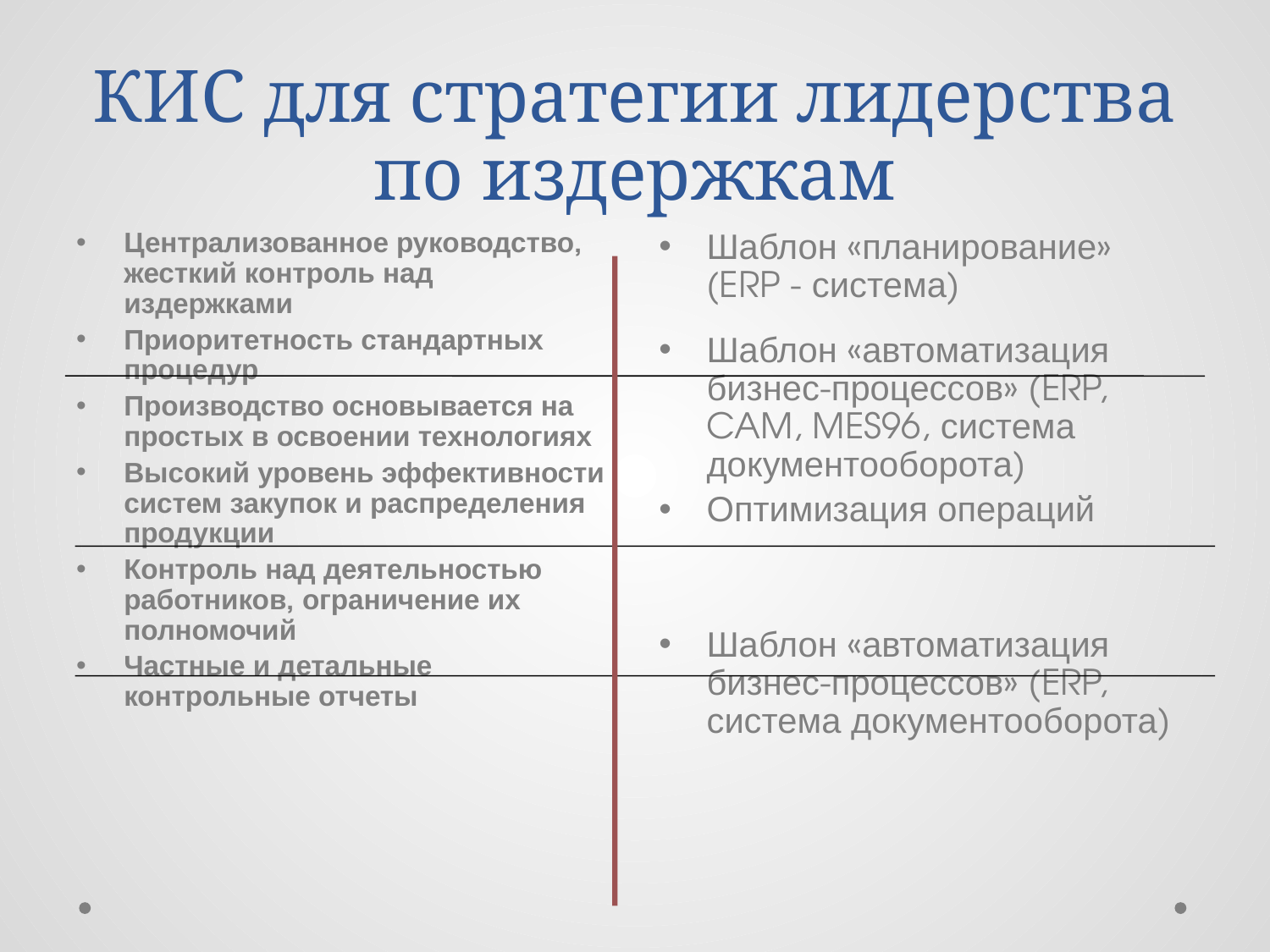

# КИС для стратегии лидерства по издержкам
Централизованное руководство, жесткий контроль над  издержками
Приоритетность стандартных процедур
Производство основывается на простых в освоении технологиях
Высокий уровень эффективности систем закупок и распределения продукции
Контроль над деятельностью   работников, ограничение их полномочий
Частные и детальные контрольные отчеты
Шаблон «планирование» (ERP - система)

Шаблон «автоматизация бизнес-процессов» (ERP,  CAM, MES96, система документооборота)
Оптимизация операций

Шаблон «автоматизация бизнес-процессов» (ERP, система документооборота)